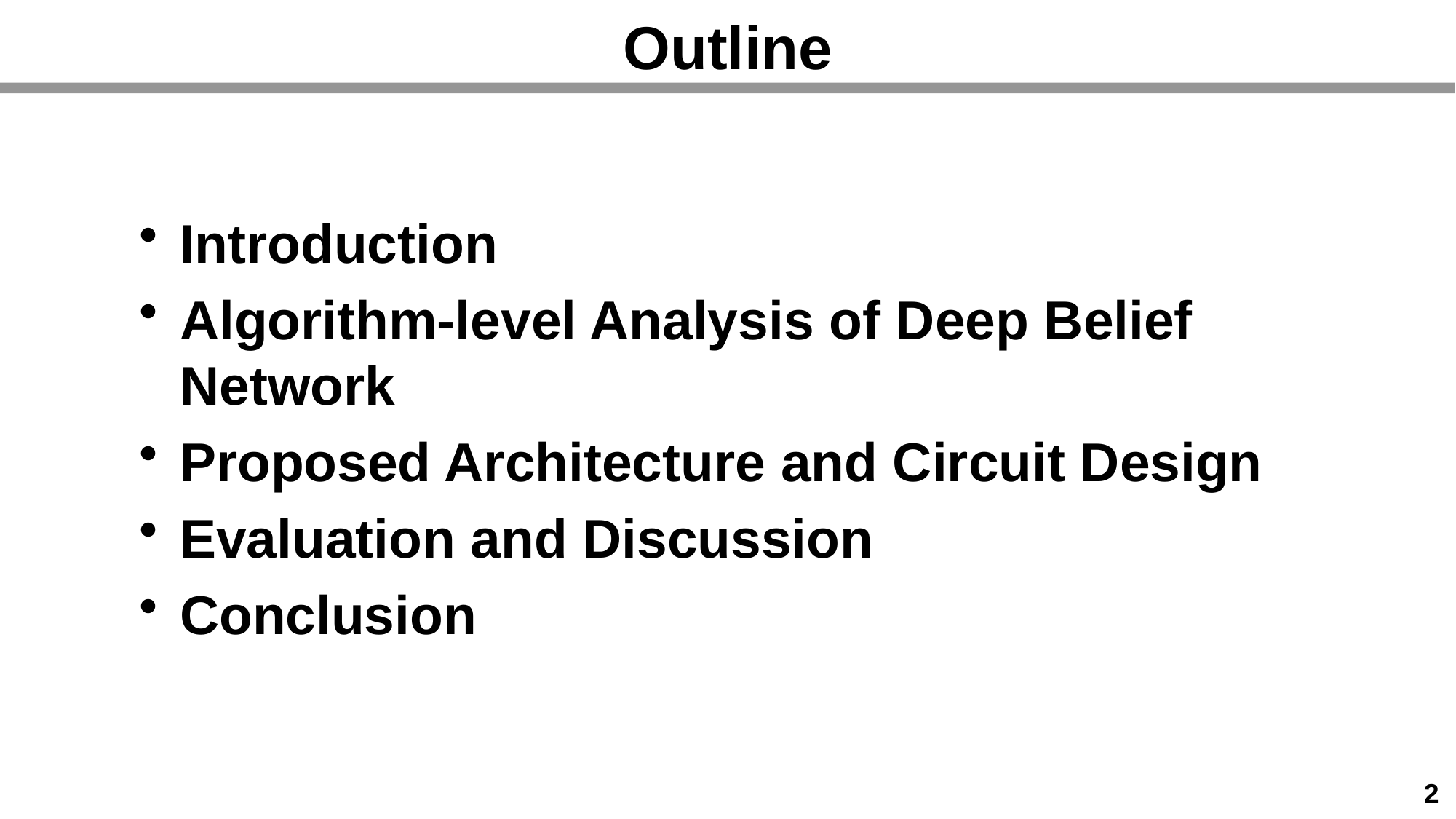

# Outline
Introduction
Algorithm-level Analysis of Deep Belief Network
Proposed Architecture and Circuit Design
Evaluation and Discussion
Conclusion